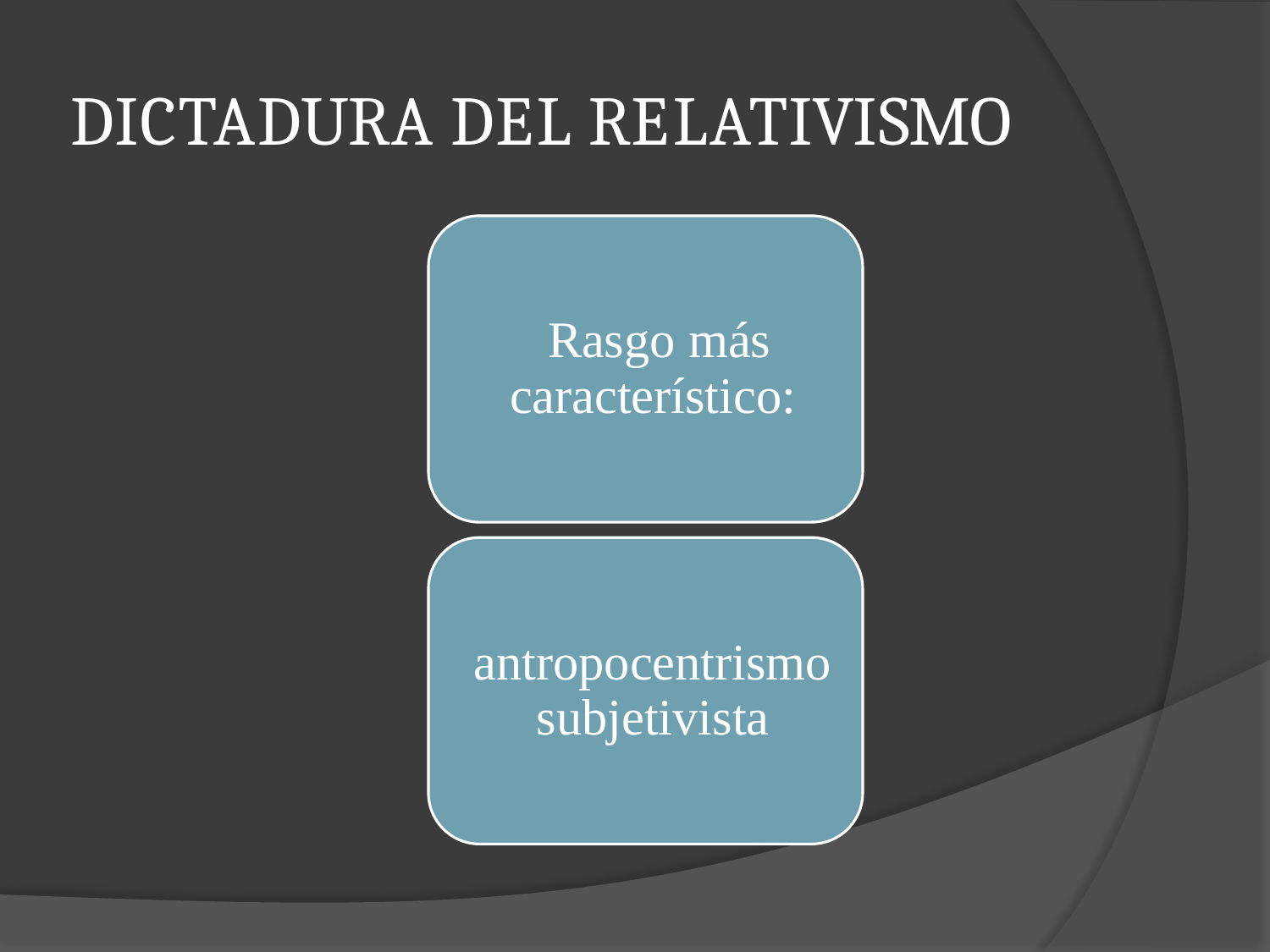

# DICTADURA DEL RELATIVISMO
 Rasgo más característico:
antropocentrismo subjetivista